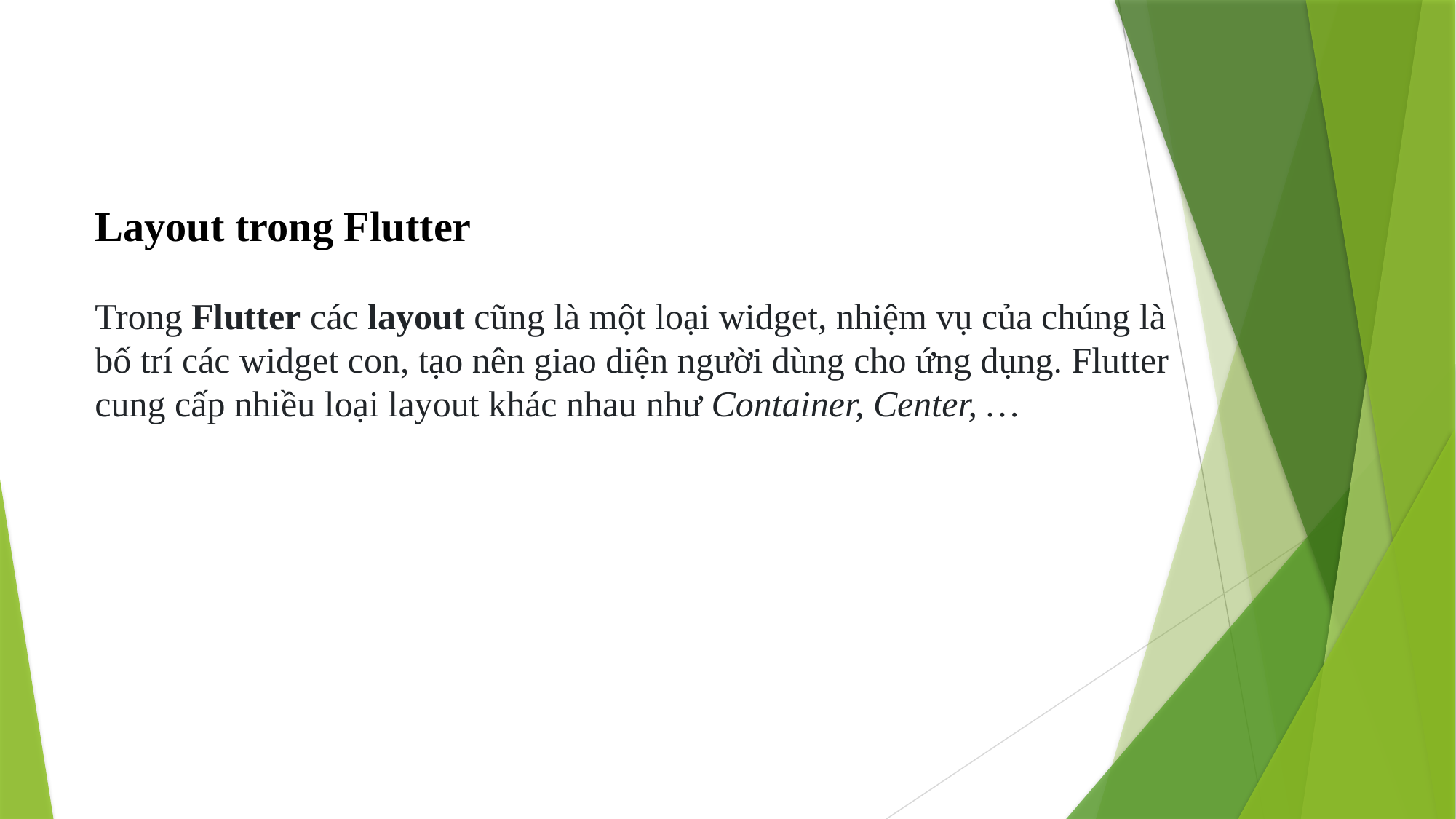

# Layout trong Flutter Trong Flutter các layout cũng là một loại widget, nhiệm vụ của chúng là bố trí các widget con, tạo nên giao diện người dùng cho ứng dụng. Flutter cung cấp nhiều loại layout khác nhau như Container, Center, …